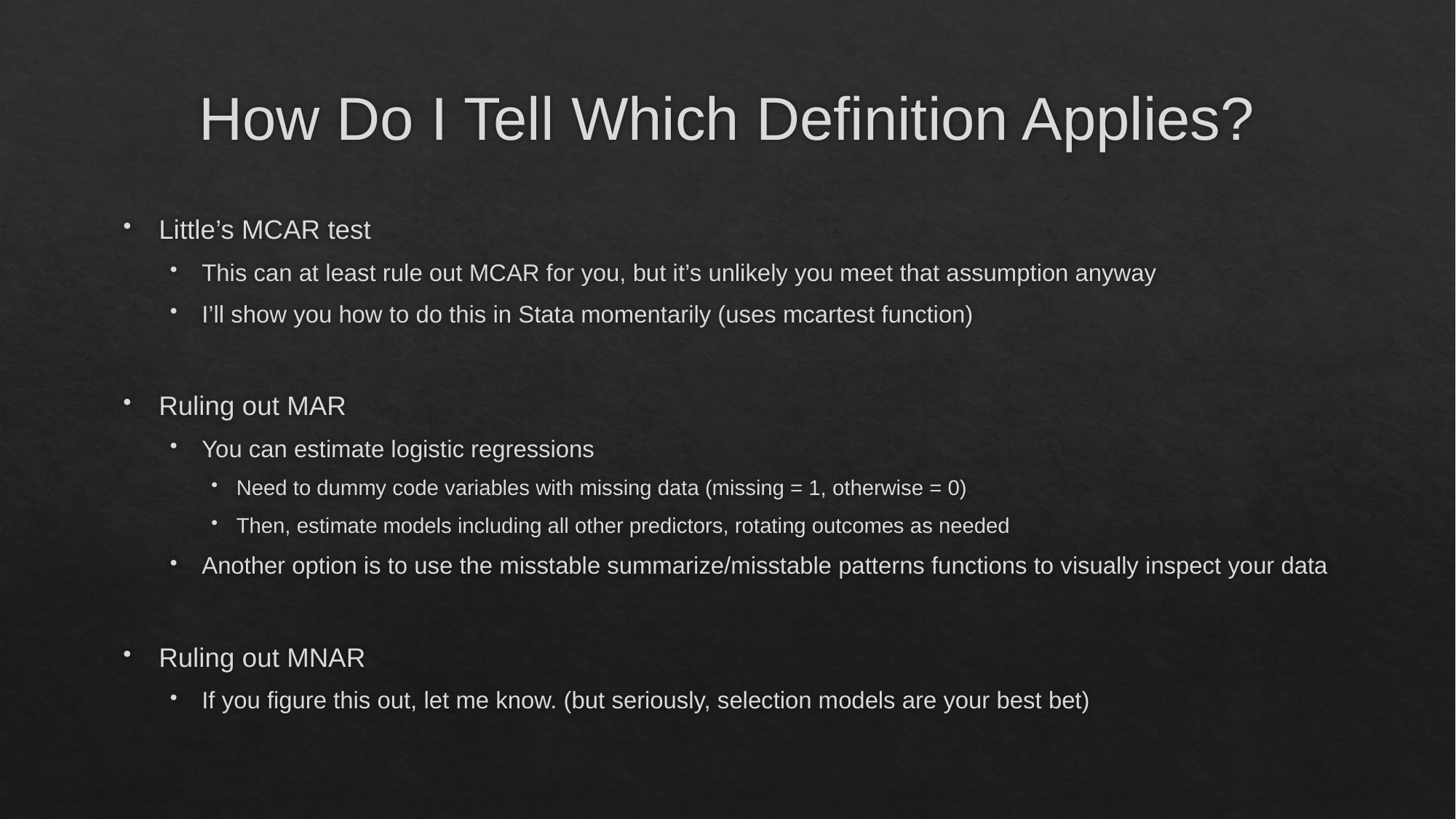

# How Do I Tell Which Definition Applies?
Little’s MCAR test
This can at least rule out MCAR for you, but it’s unlikely you meet that assumption anyway
I’ll show you how to do this in Stata momentarily (uses mcartest function)

Ruling out MAR
You can estimate logistic regressions
Need to dummy code variables with missing data (missing = 1, otherwise = 0)
Then, estimate models including all other predictors, rotating outcomes as needed
Another option is to use the misstable summarize/misstable patterns functions to visually inspect your data

Ruling out MNAR
If you figure this out, let me know. (but seriously, selection models are your best bet)